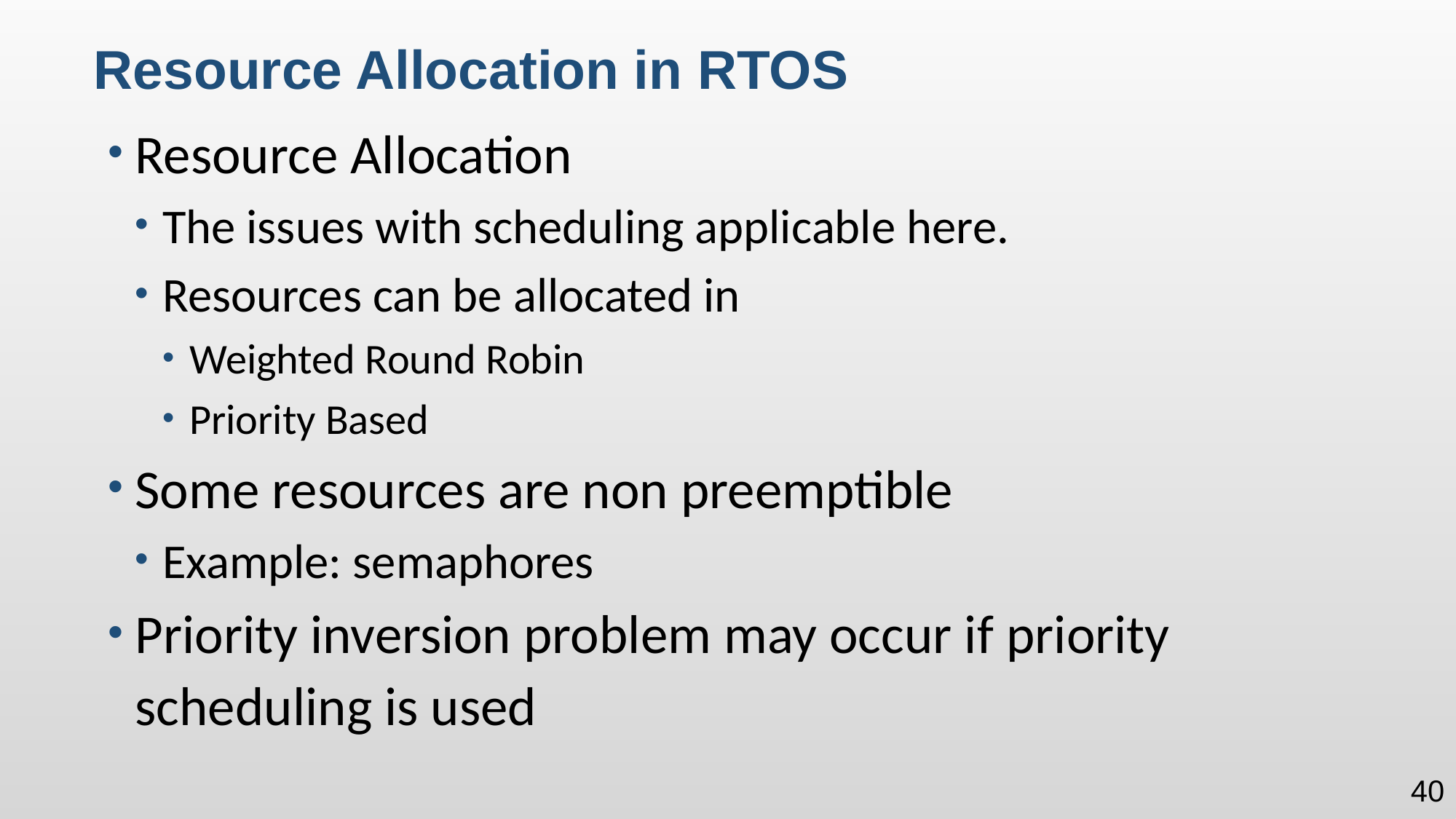

Resource Allocation in RTOS
Resource Allocation
The issues with scheduling applicable here.
Resources can be allocated in
Weighted Round Robin
Priority Based
Some resources are non preemptible
Example: semaphores
Priority inversion problem may occur if priority scheduling is used
40